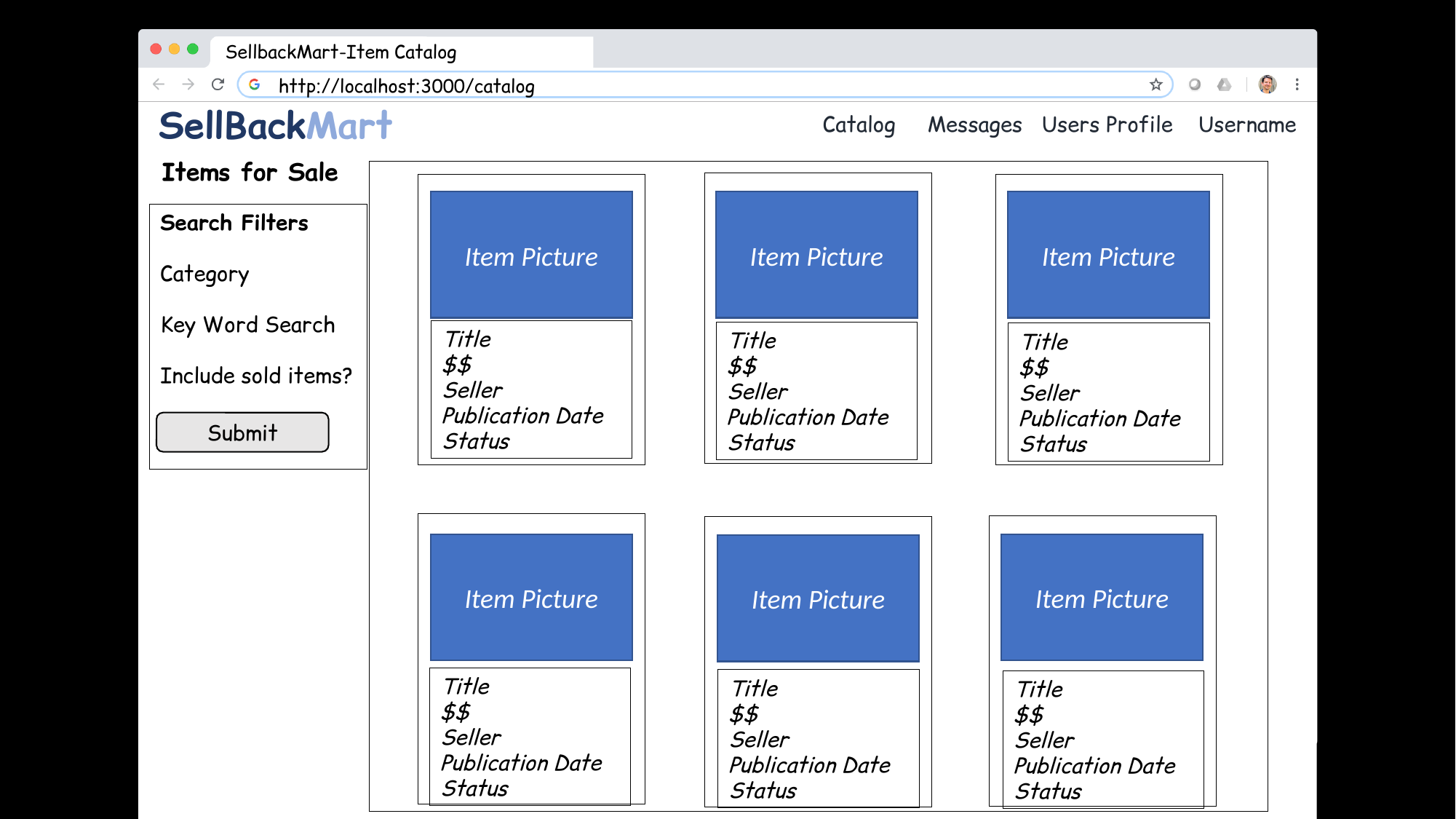

SellbackMart-Item Catalog
http://localhost:3000/catalog
Catalog     Messages   Users Profile    Username
 SellBackMart
Items for Sale

Item Picture
Item Picture
Item Picture
Search Filters

Category

Key Word Search

Include sold items?

Title
$$
Seller
Publication Date
Status
Title
$$
Seller
Publication Date
Status
Title
$$
Seller
Publication Date
Status
Submit

Item Picture
Item Picture
Item Picture
Title
$$
Seller
Publication Date
Status
Title
$$
Seller
Publication Date
Status
Title
$$
Seller
Publication Date
Status